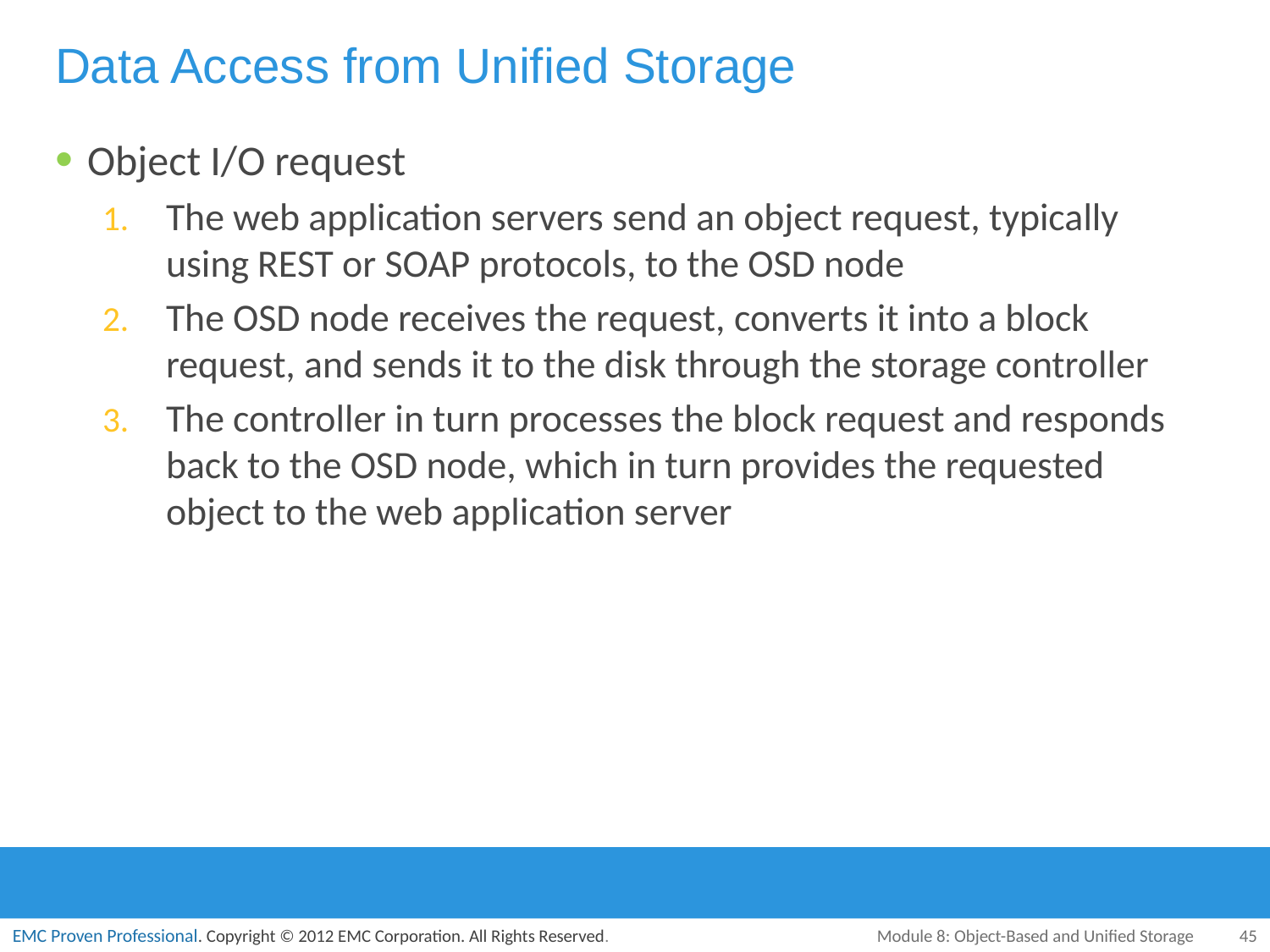

# Data Access from Unified Storage
Object I/O request
The web application servers send an object request, typically using REST or SOAP protocols, to the OSD node
The OSD node receives the request, converts it into a block request, and sends it to the disk through the storage controller
The controller in turn processes the block request and responds back to the OSD node, which in turn provides the requested object to the web application server
Module 8: Object-Based and Unified Storage
45